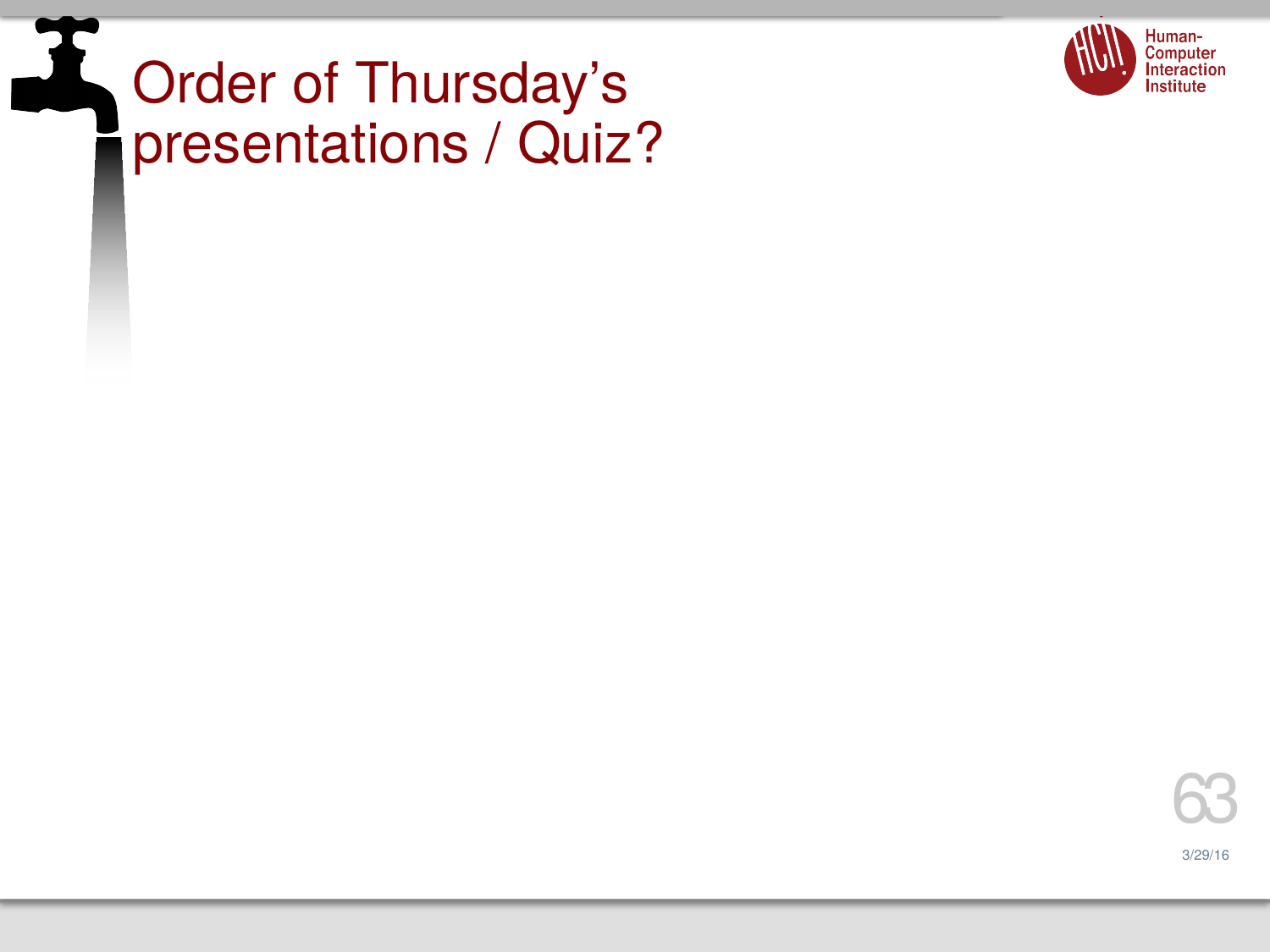

# Order of Thursday’s presentations / Quiz?

63
3/29/16